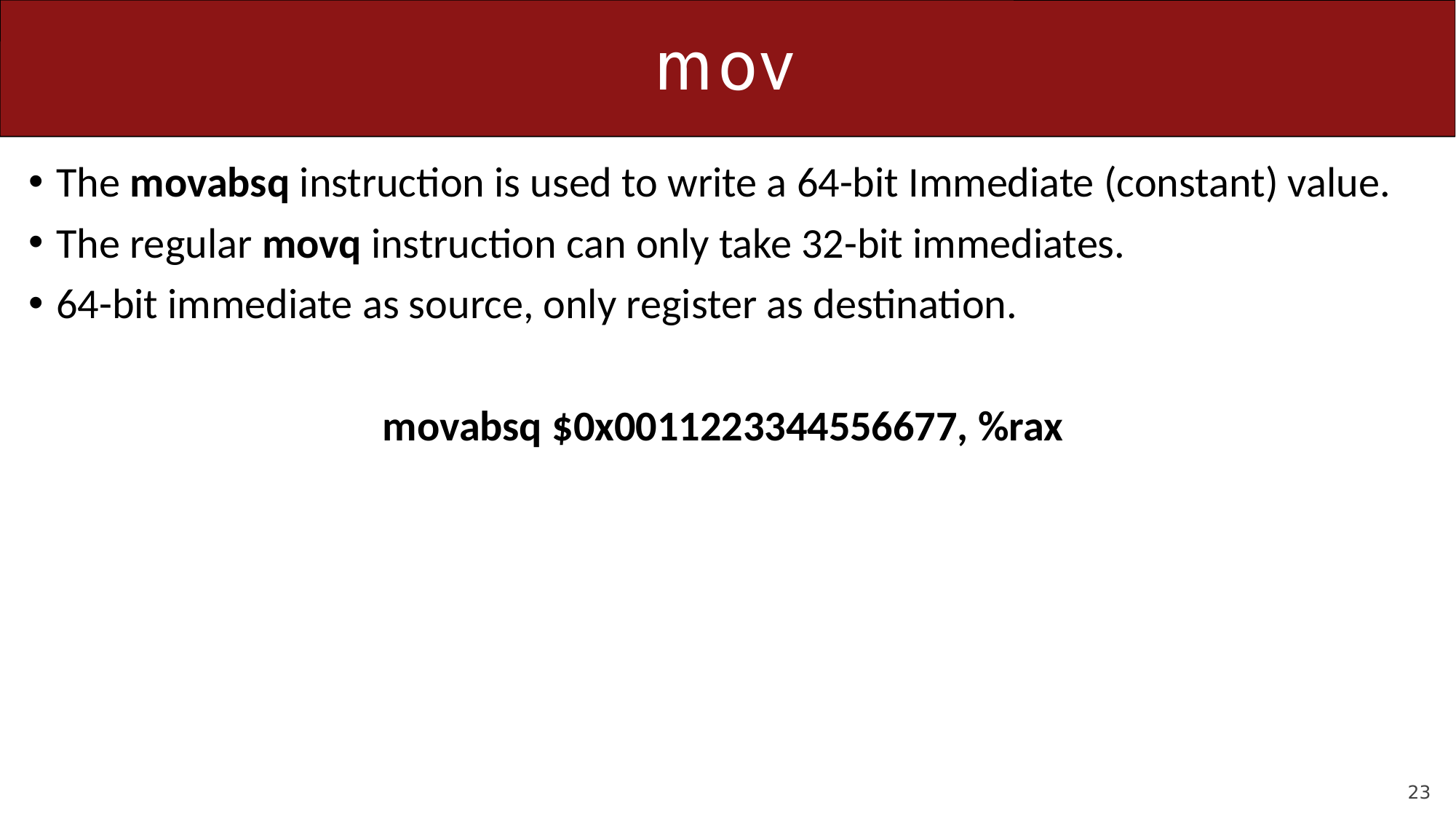

# mov
The movabsq instruction is used to write a 64-bit Immediate (constant) value.
The regular movq instruction can only take 32-bit immediates.
64-bit immediate as source, only register as destination.

movabsq $0x0011223344556677, %rax